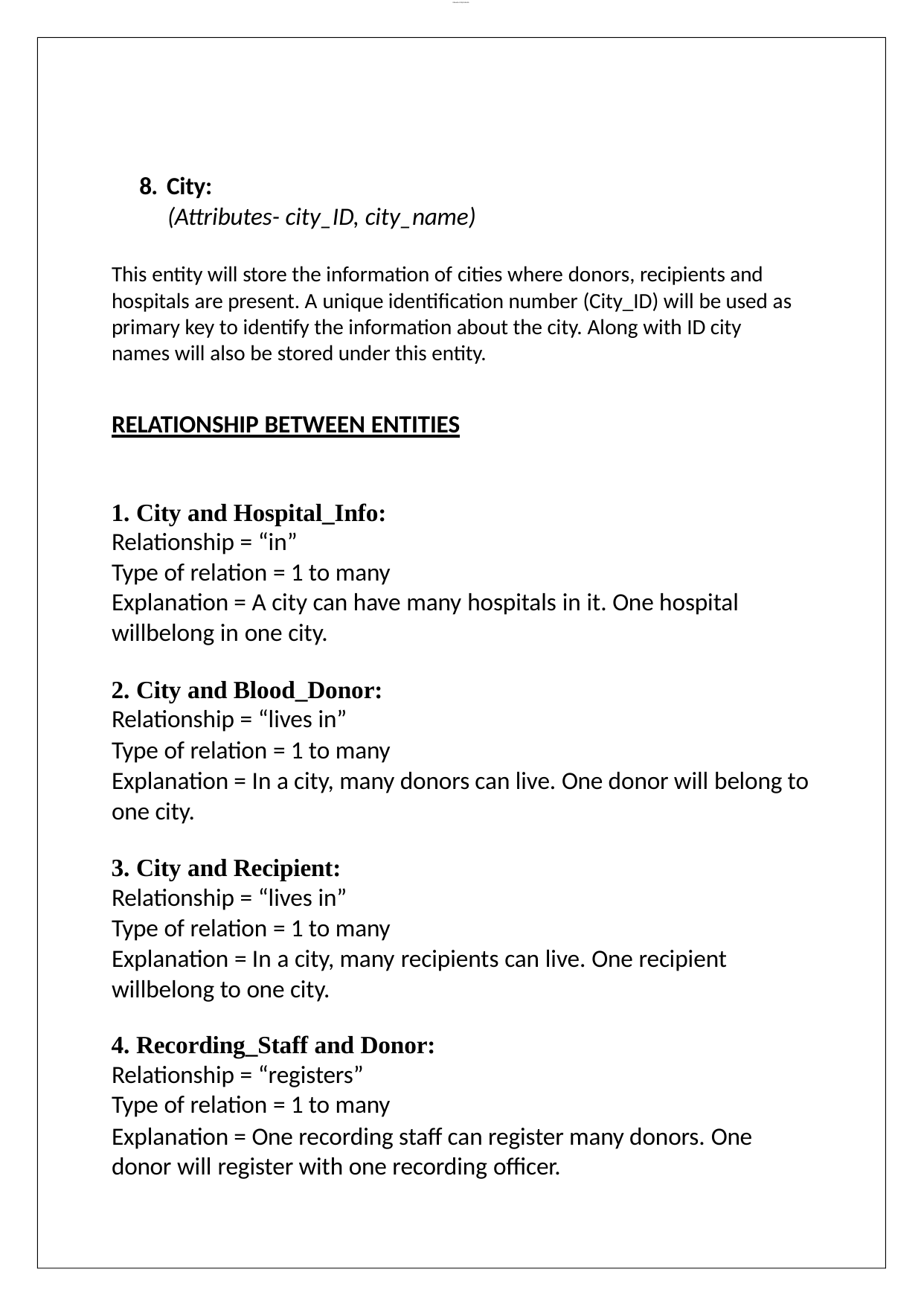

lOMoAR cPSD| 11900430

8. City:
(Attributes- city_ID, city_name)

This entity will store the information of cities where donors, recipients and  hospitals are present. A unique identification number (City_ID) will be used as  primary key to identify the information about the city. Along with ID city  names will also be stored under this entity.

RELATIONSHIP BETWEEN ENTITIES

City and Hospital_Info:
Relationship = “in”
Type of relation = 1 to many
Explanation = A city can have many hospitals in it. One hospital  willbelong in one city.

City and Blood_Donor:
Relationship = “lives in”
Type of relation = 1 to many
Explanation = In a city, many donors can live. One donor will belong to  one city.

City and Recipient:
Relationship = “lives in”
Type of relation = 1 to many
Explanation = In a city, many recipients can live. One recipient  willbelong to one city.

Recording_Staff and Donor:
Relationship = “registers”
Type of relation = 1 to many
Explanation = One recording staff can register many donors. One  donor will register with one recording officer.